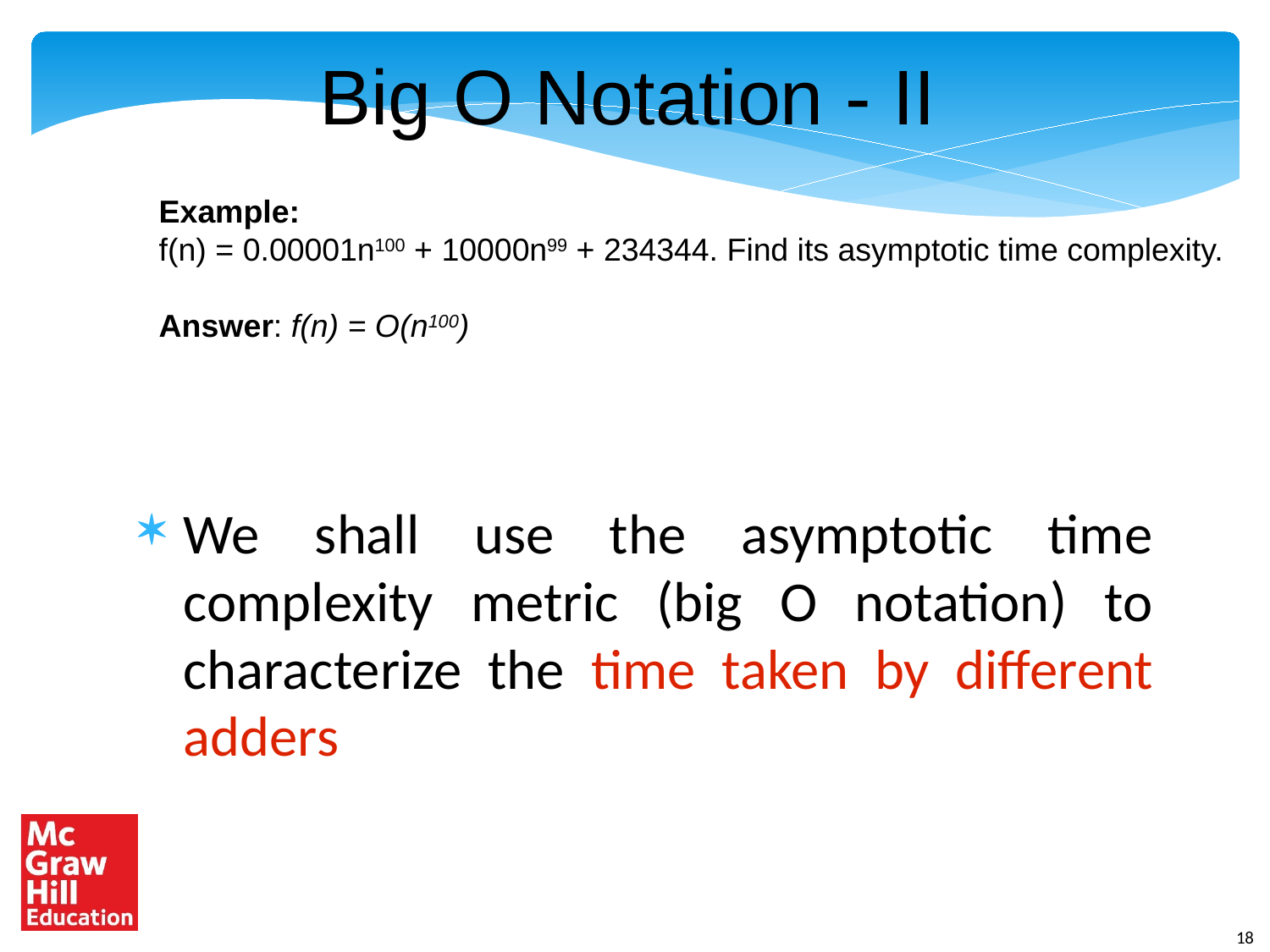

Big O Notation - II
Example:
f(n) = 0.00001n100 + 10000n99 + 234344. Find its asymptotic time complexity.

Answer: f(n) = O(n100)
We shall use the asymptotic time complexity metric (big O notation) to characterize the time taken by different adders